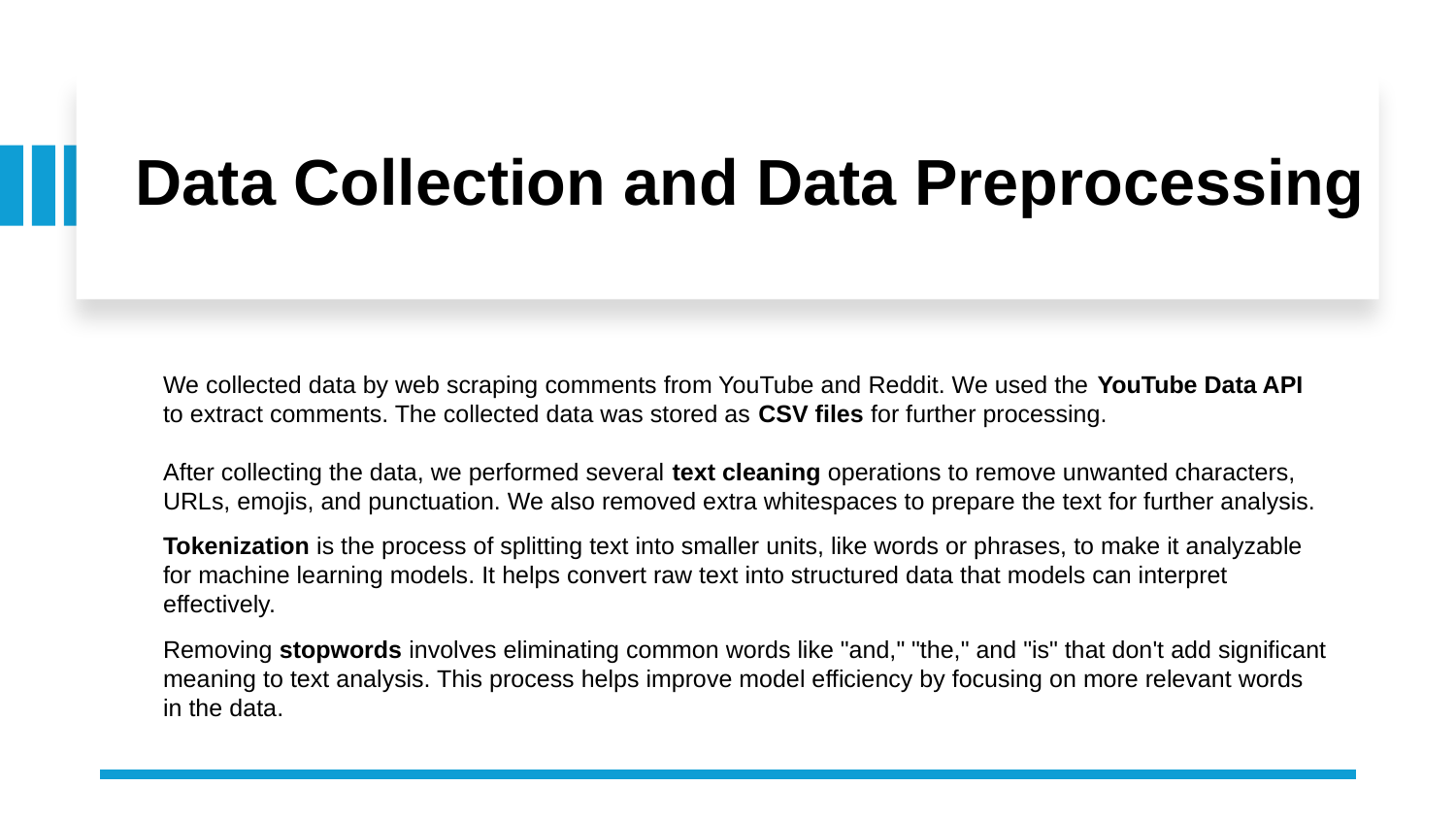

# Data Collection and Data Preprocessing

We collected data by web scraping comments from YouTube and Reddit. We used the YouTube Data API to extract comments. The collected data was stored as CSV files for further processing.

After collecting the data, we performed several text cleaning operations to remove unwanted characters, URLs, emojis, and punctuation. We also removed extra whitespaces to prepare the text for further analysis.
Tokenization is the process of splitting text into smaller units, like words or phrases, to make it analyzable for machine learning models. It helps convert raw text into structured data that models can interpret effectively.
Removing stopwords involves eliminating common words like "and," "the," and "is" that don't add significant meaning to text analysis. This process helps improve model efficiency by focusing on more relevant words in the data.